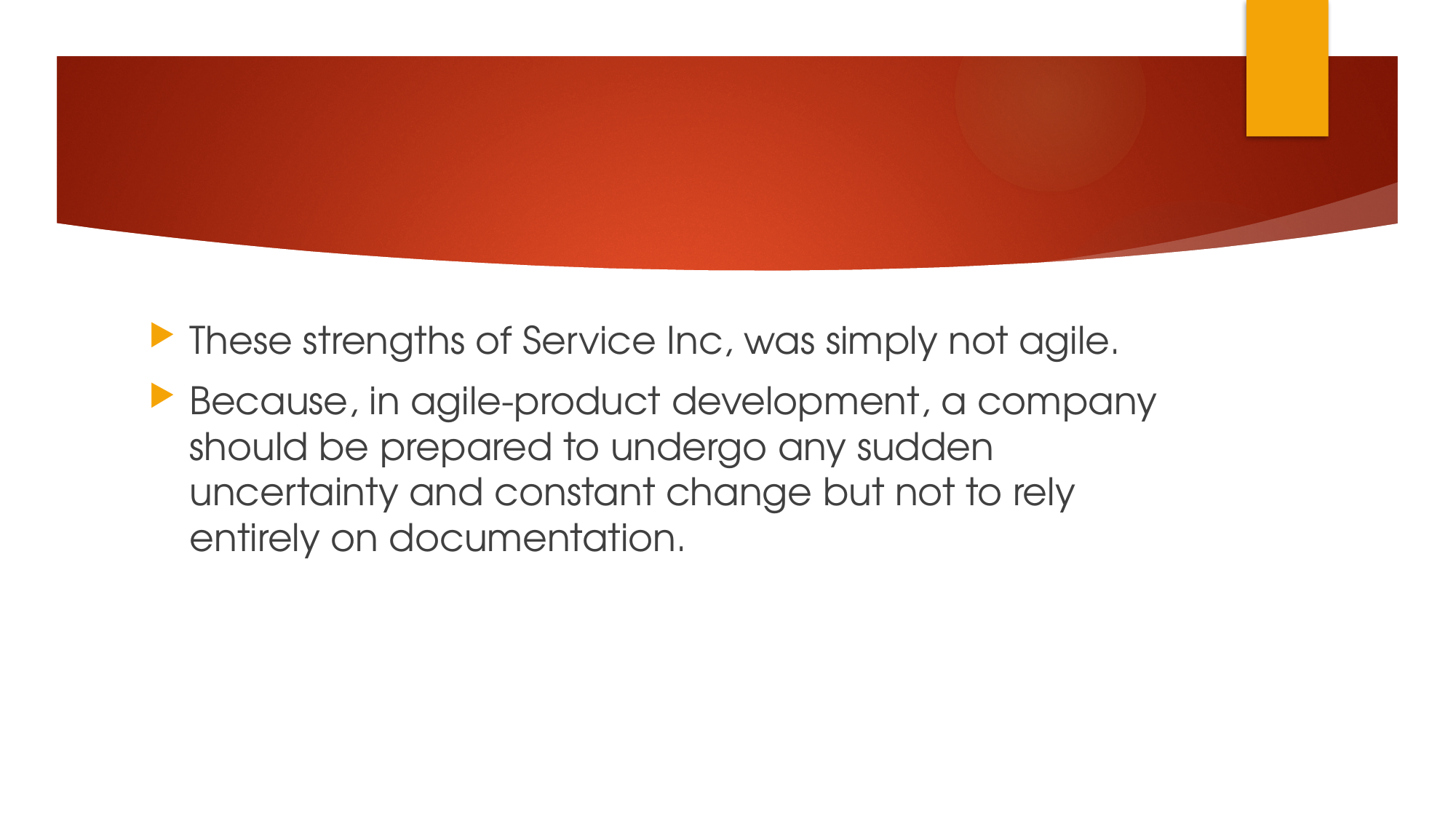

These strengths of Service Inc, was simply not agile.
Because, in agile-product development, a company should be prepared to undergo any sudden uncertainty and constant change but not to rely entirely on documentation.